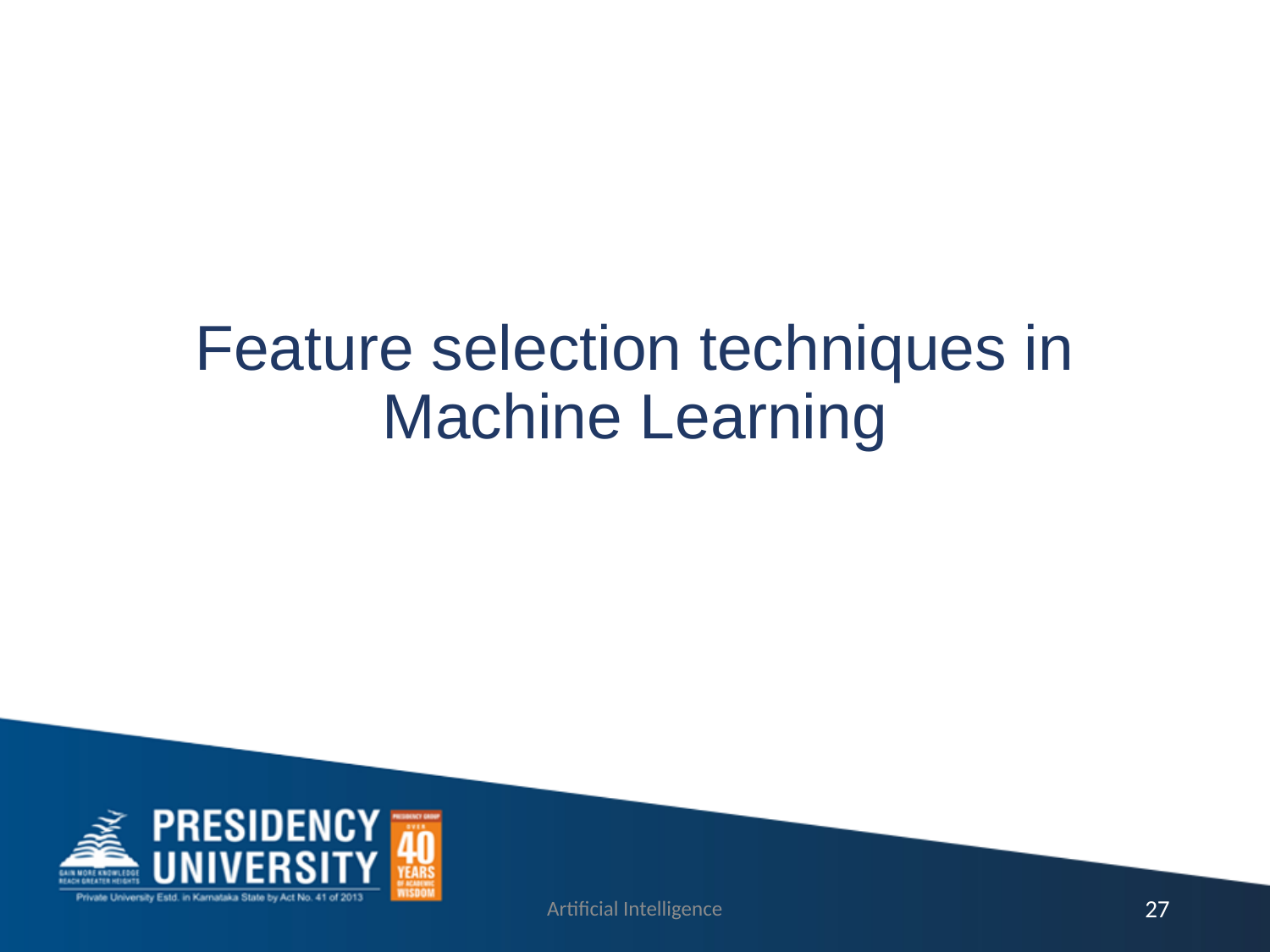

# Feature selection techniques in Machine Learning
Artificial Intelligence
27